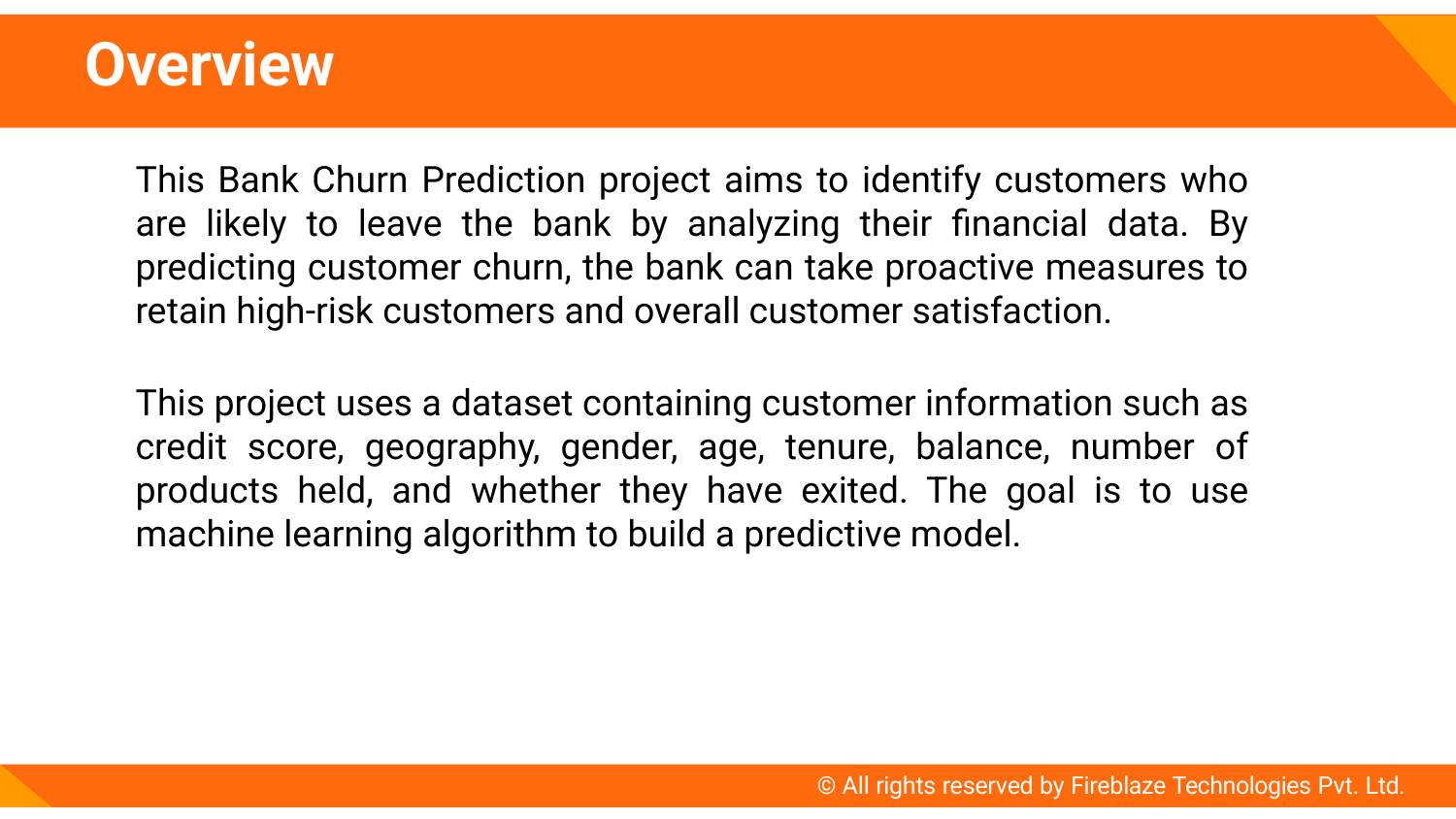

# Overview
This Bank Churn Prediction project aims to identify customers who are likely to leave the bank by analyzing their financial data. By predicting customer churn, the bank can take proactive measures to retain high-risk customers and overall customer satisfaction.

This project uses a dataset containing customer information such as credit score, geography, gender, age, tenure, balance, number of products held, and whether they have exited. The goal is to use machine learning algorithm to build a predictive model.

© All rights reserved by Fireblaze Technologies Pvt. Ltd.